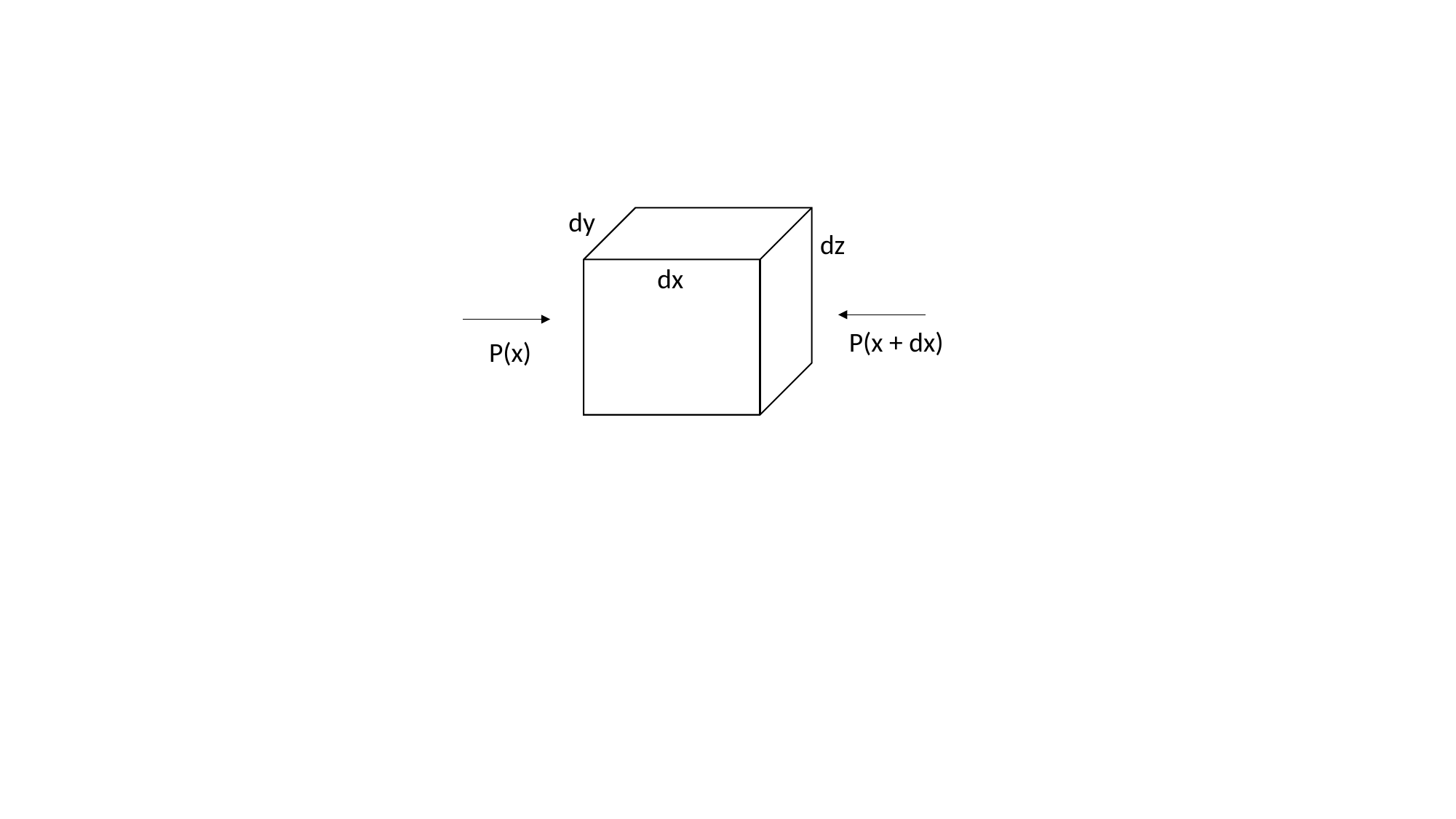

dy

dz
dx
P(x + dx)
P(x)